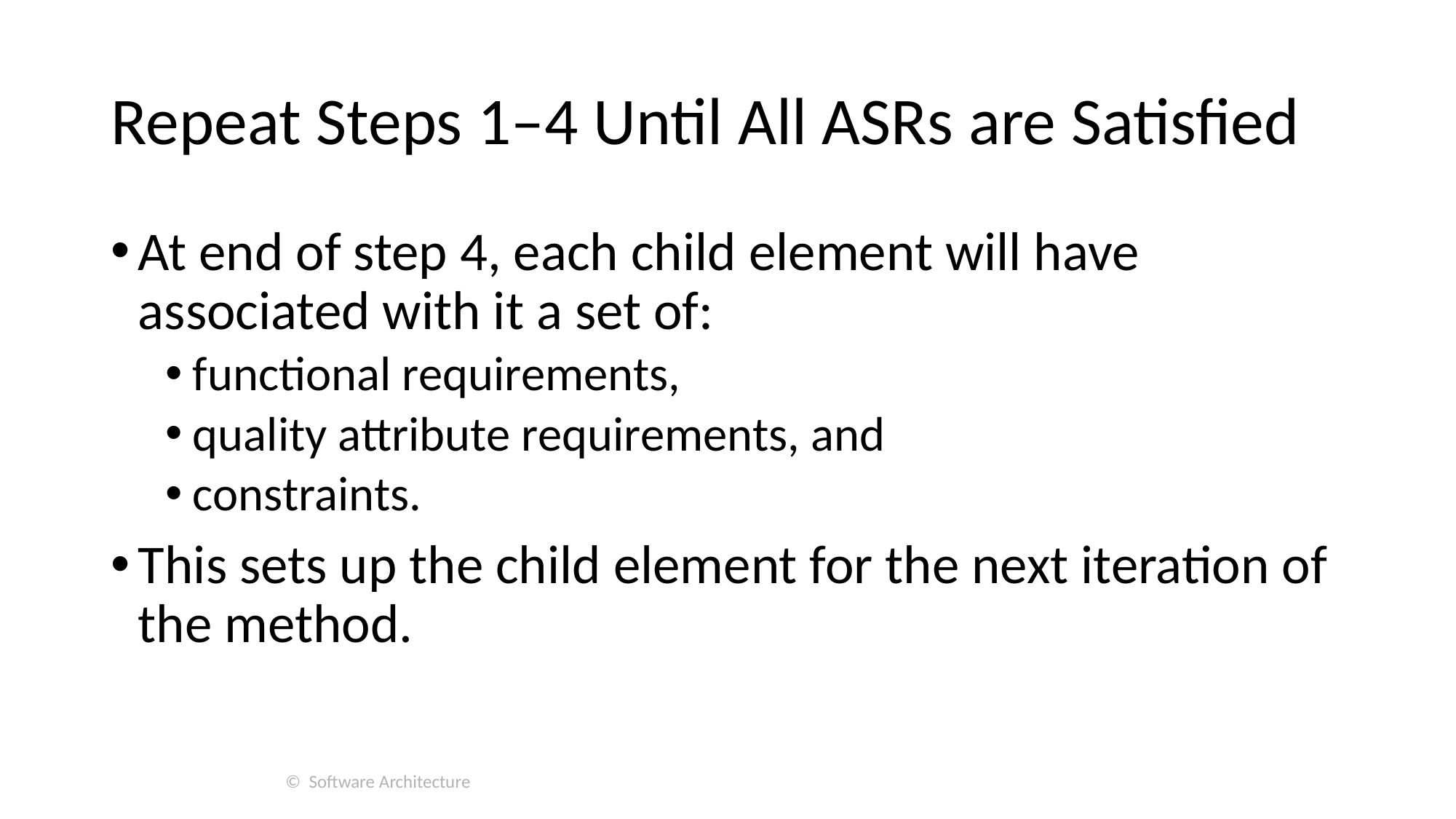

# Repeat Steps 1–4 Until All ASRs are Satisfied
At end of step 4, each child element will have associated with it a set of:
functional requirements,
quality attribute requirements, and
constraints.
This sets up the child element for the next iteration of the method.

©  Software Architecture